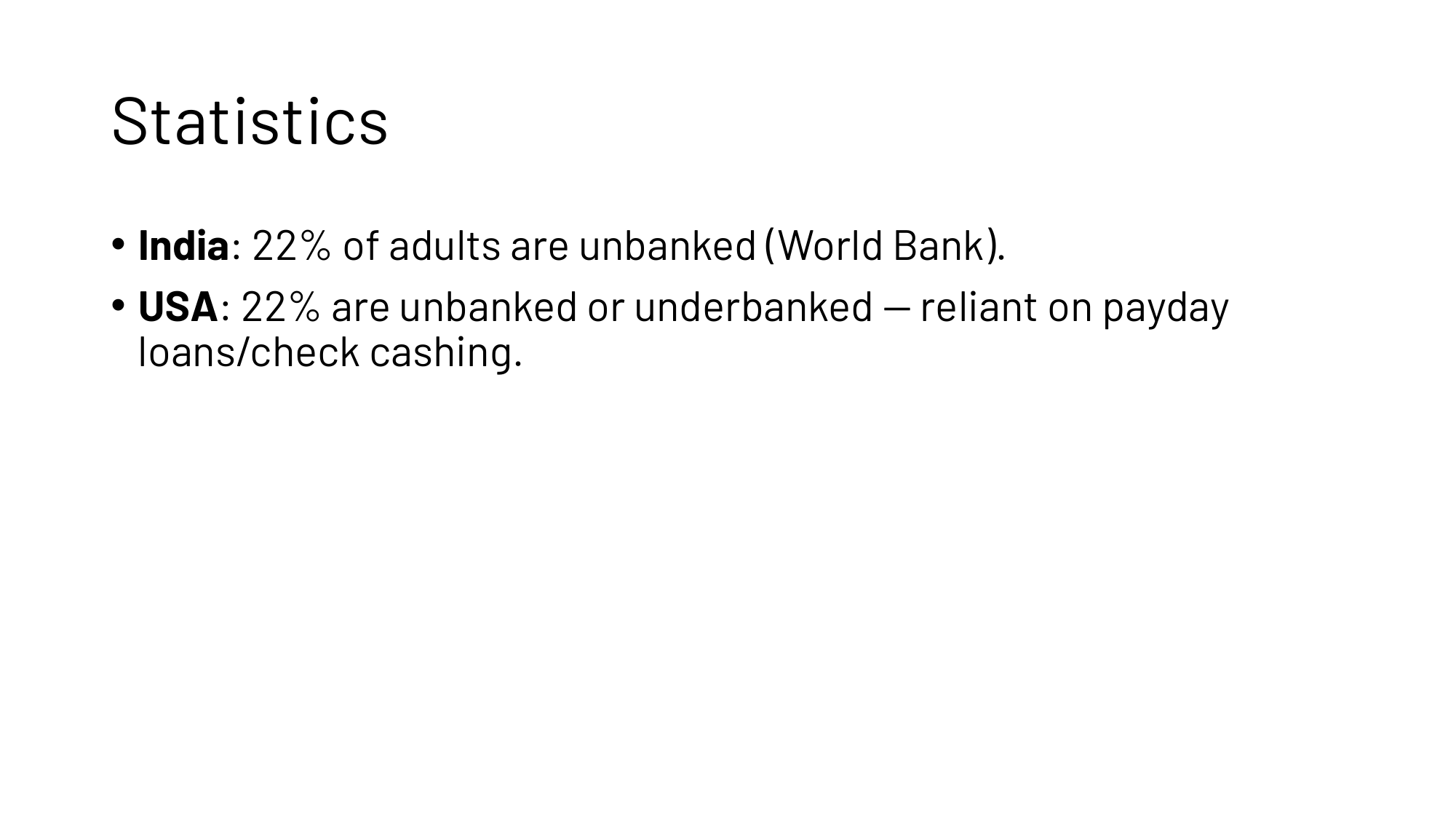

# Statistics
India: 22% of adults are unbanked (World Bank).
USA: 22% are unbanked or underbanked — reliant on payday loans/check cashing.